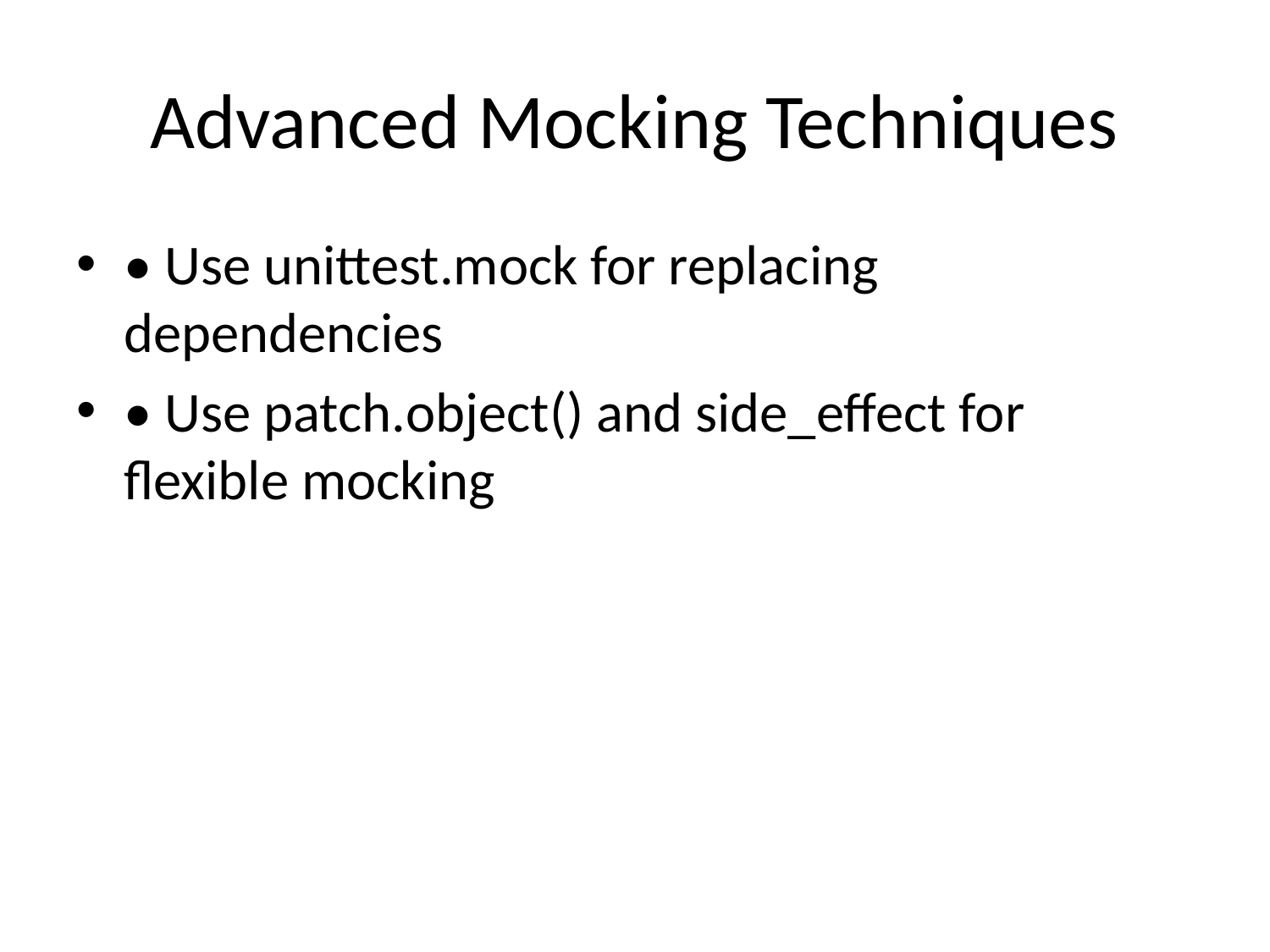

# Advanced Mocking Techniques
• Use unittest.mock for replacing dependencies
• Use patch.object() and side_effect for flexible mocking